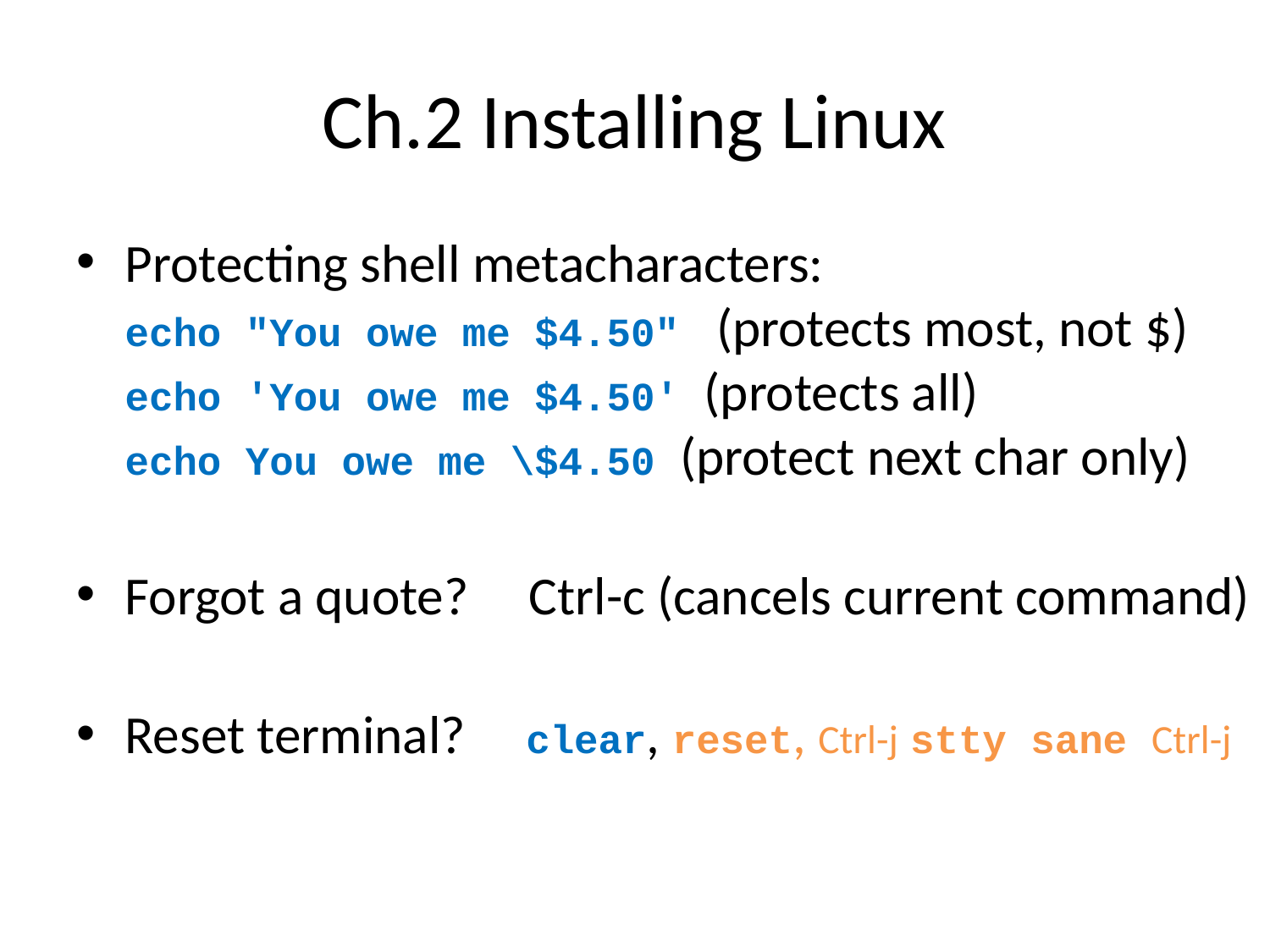

# Ch.2 Installing Linux
Protecting shell metacharacters:
echo "You owe me $4.50"  (protects most, not $)
echo 'You owe me $4.50' (protects all)
echo You owe me \$4.50 (protect next char only)
Forgot a quote?     Ctrl-c (cancels current command)
Reset terminal?     clear, reset, Ctrl-j stty sane Ctrl-j